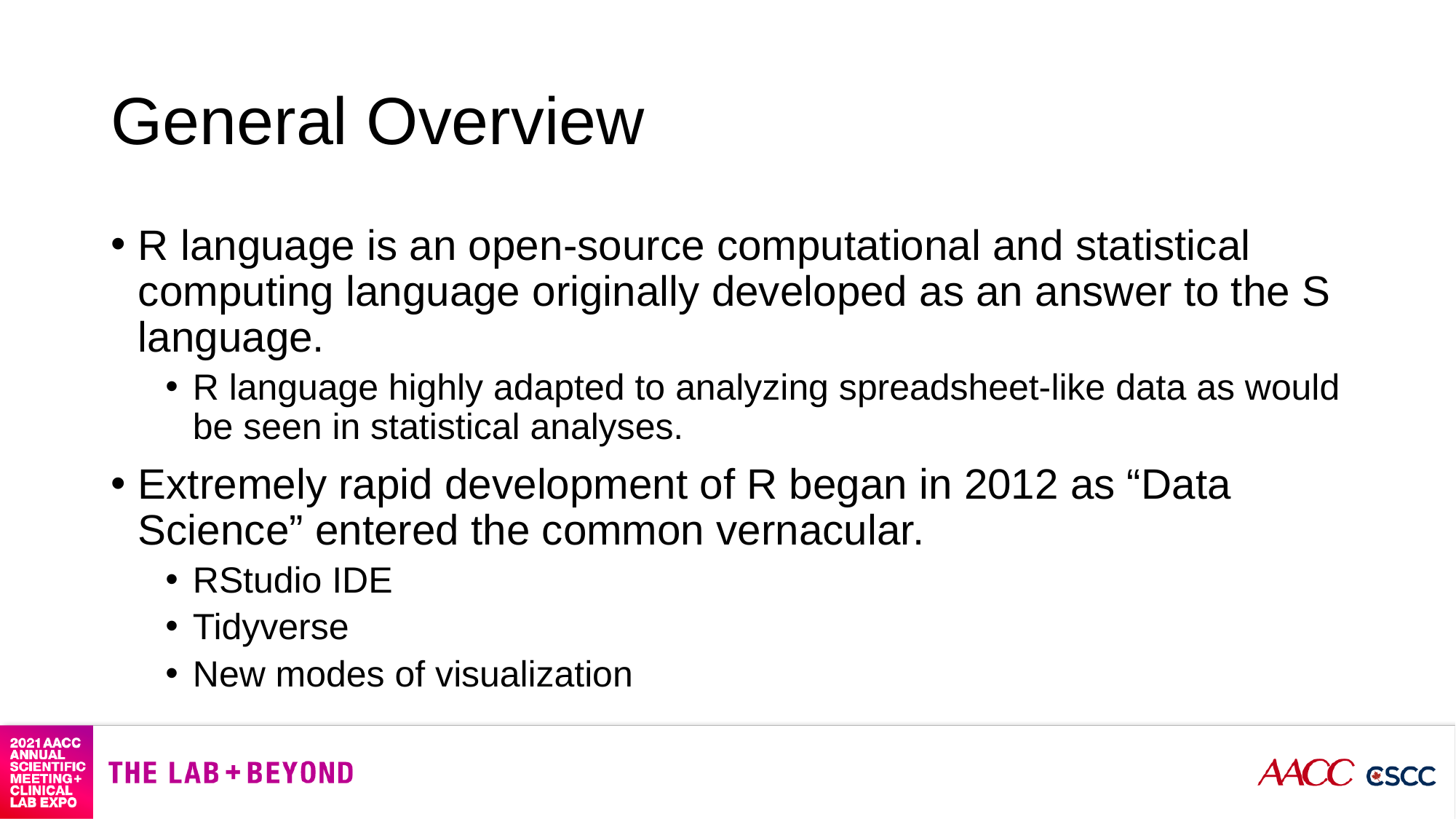

# General Overview
R language is an open-source computational and statistical computing language originally developed as an answer to the S language.
R language highly adapted to analyzing spreadsheet-like data as would be seen in statistical analyses.
Extremely rapid development of R began in 2012 as “Data Science” entered the common vernacular.
RStudio IDE
Tidyverse
New modes of visualization